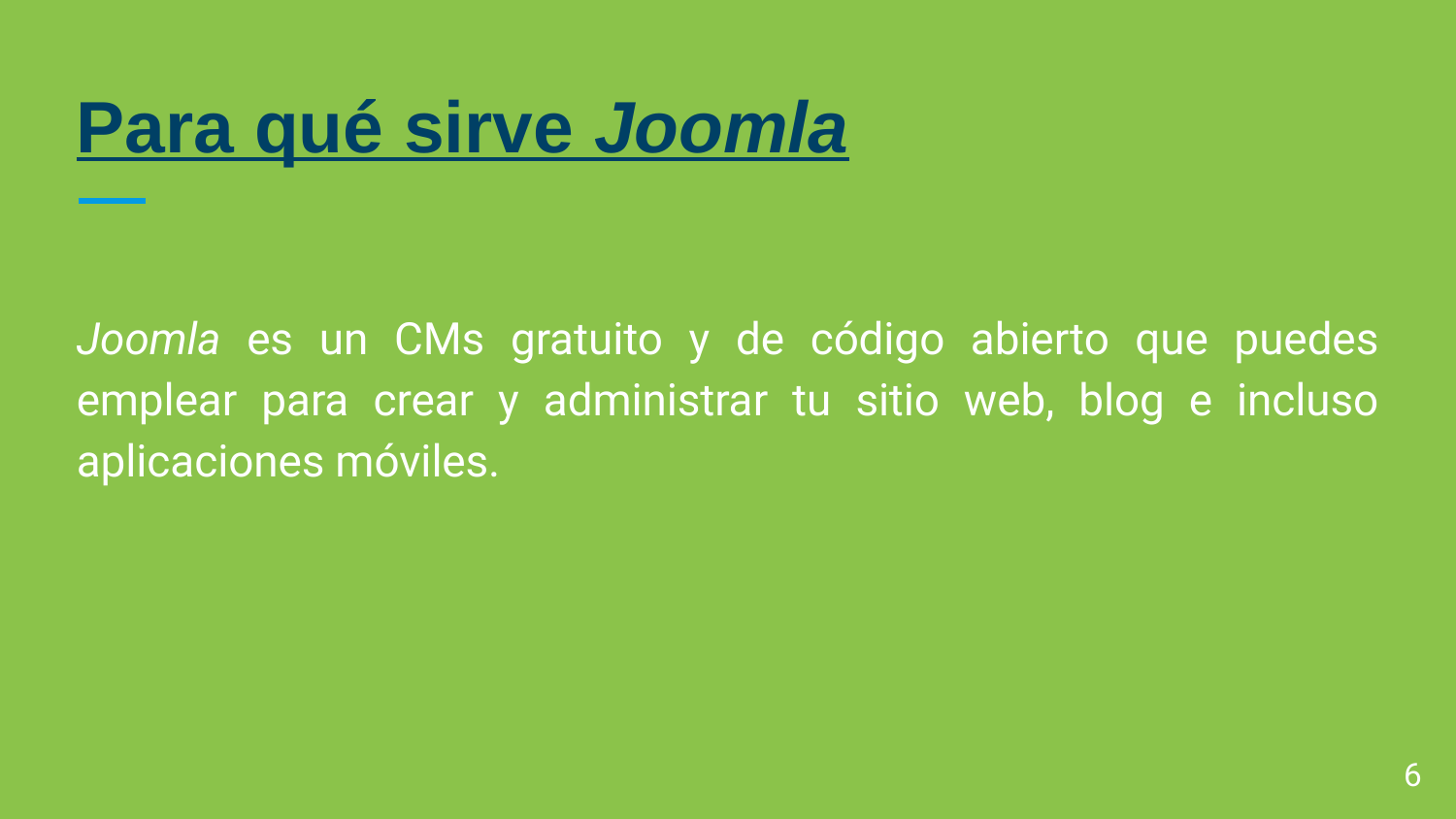

# Para qué sirve Joomla
Joomla es un CMs gratuito y de código abierto que puedes emplear para crear y administrar tu sitio web, blog e incluso aplicaciones móviles.
6